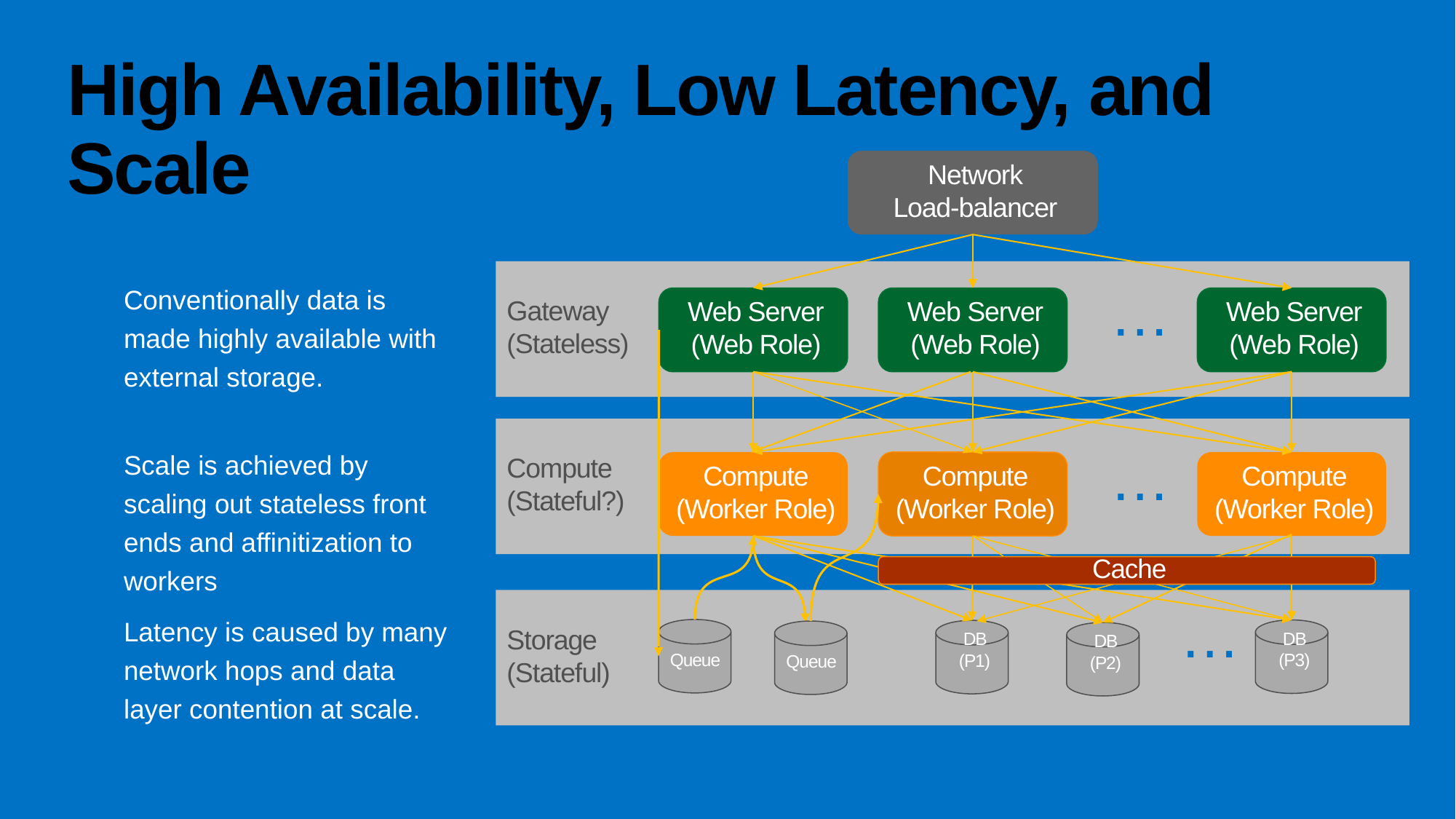

# High Availability, Low Latency, and Scale
Network
Load-balancer
Gateway
(Stateless)
…
Web Server
(Web Role)
Web Server
(Web Role)
Web Server
(Web Role)
Compute
(Stateful?)
…
Compute
(Worker Role)
Compute
(Worker Role)
Compute
(Worker Role)
Storage
(Stateful)
DB (P3)
DB (P1)
DB (P2)
…
Queue
Queue
Cache
Conventionally data is made highly available with external storage.
Scale is achieved by scaling out stateless front ends and affinitization to workers
Latency is caused by many network hops and data layer contention at scale.